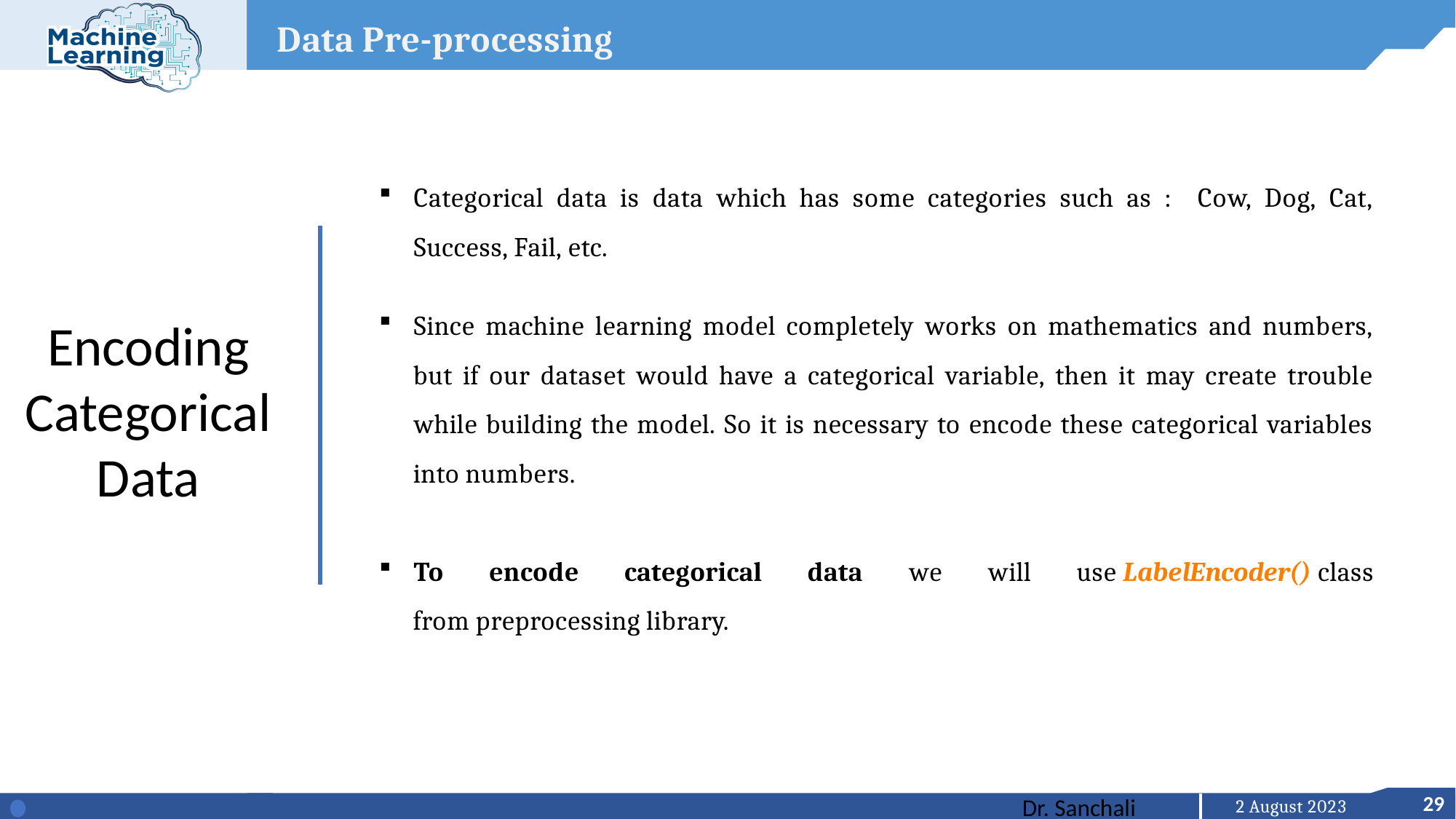

Data Pre-processing
Encoding Categorical Data
Categorical data is data which has some categories such as :  Cow, Dog, Cat, Success, Fail, etc.

Since machine learning model completely works on mathematics and numbers, but if our dataset would have a categorical variable, then it may create trouble while building the model. So it is necessary to encode these categorical variables into numbers.

To encode categorical data we will use LabelEncoder() class from preprocessing library.